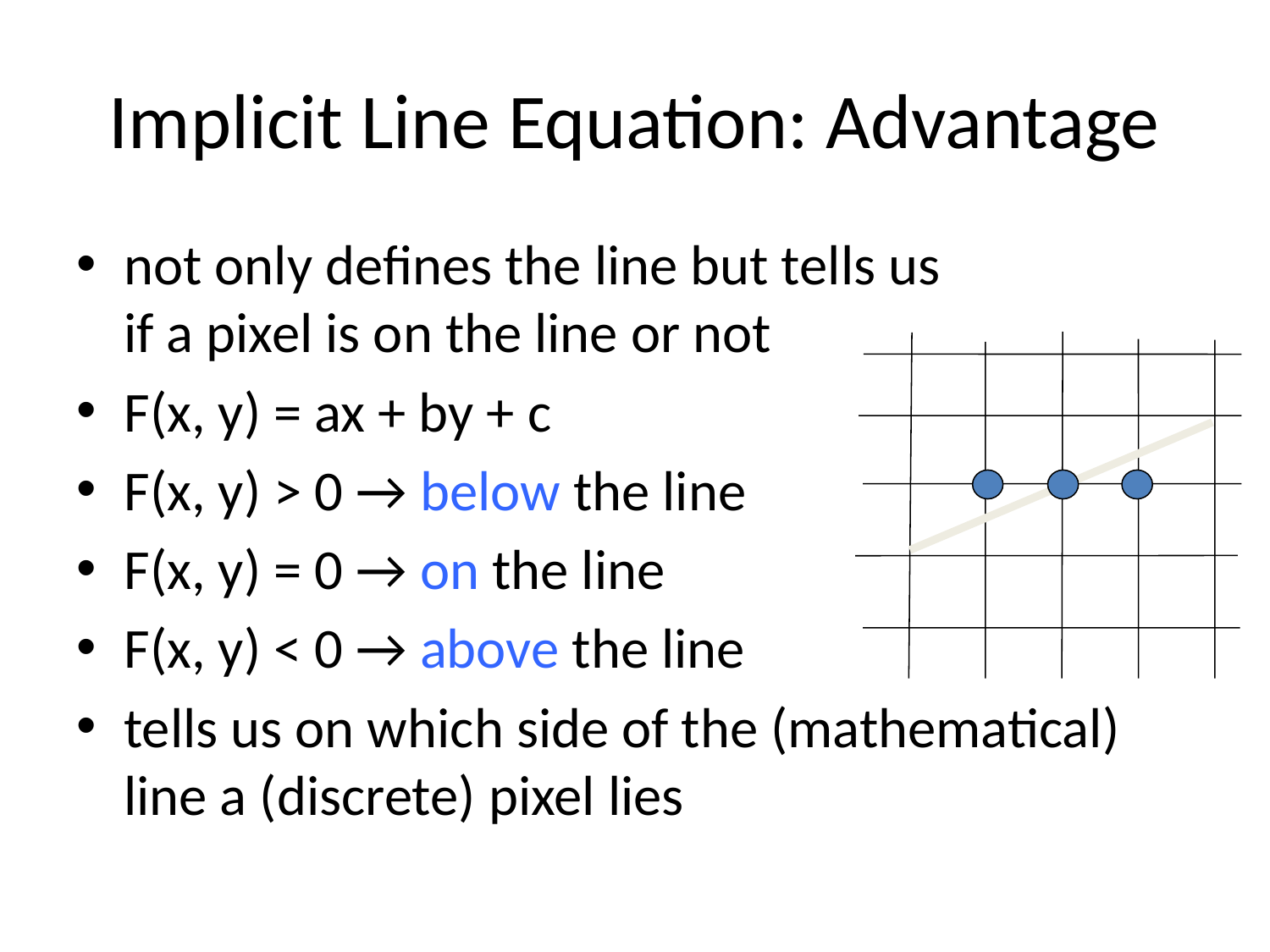

# Implicit Line Equation: Advantage
not only defines the line but tells us
if a pixel is on the line or not
F(x, y) = ax + by + c
F(x, y) > 0 → below the line
F(x, y) = 0 → on the line
F(x, y) < 0 → above the line
tells us on which side of the (mathematical) line a (discrete) pixel lies